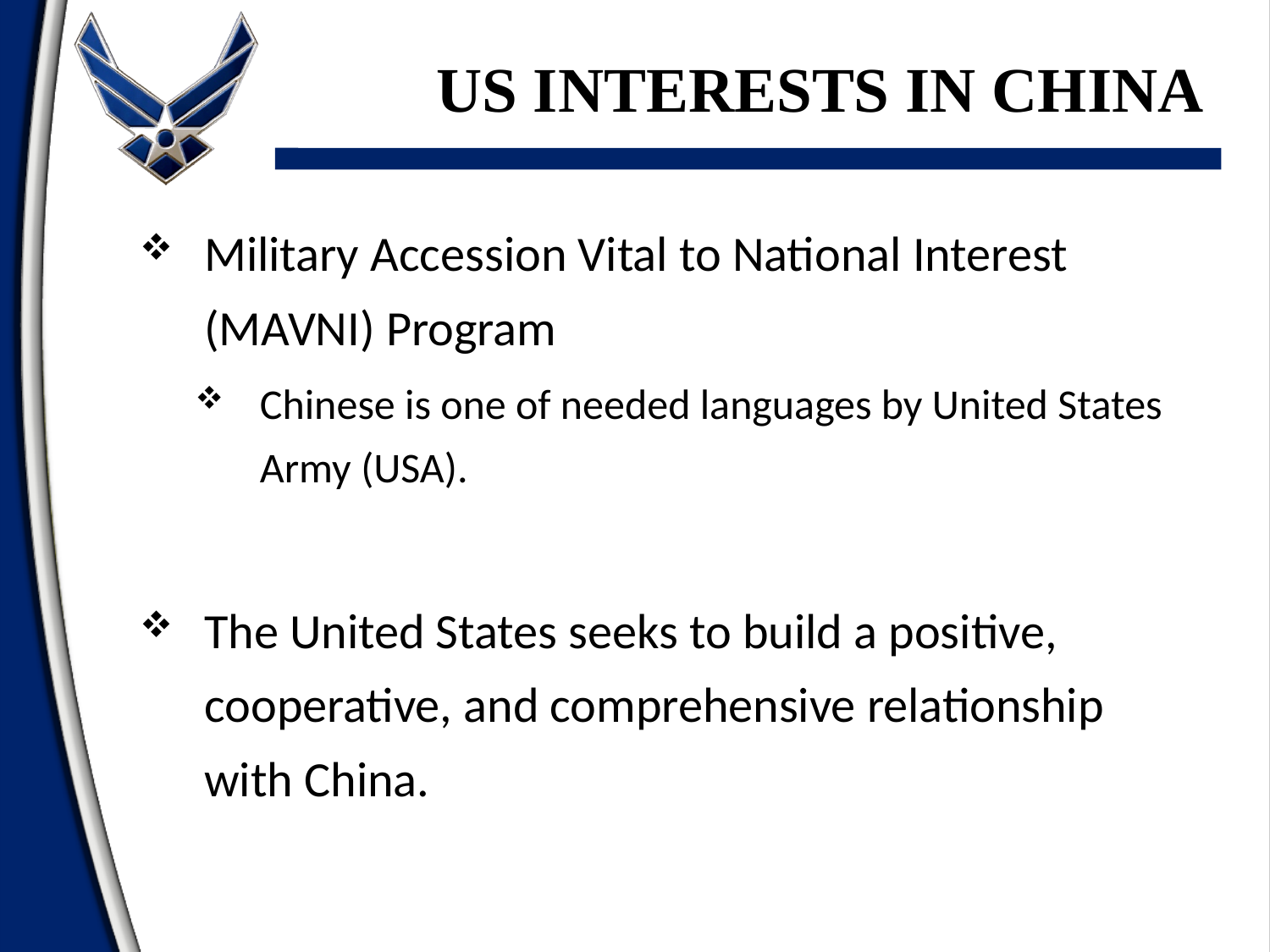

US Interests in china
Military Accession Vital to National Interest (MAVNI) Program
Chinese is one of needed languages by United States Army (USA).

The United States seeks to build a positive, cooperative, and comprehensive relationship with China.